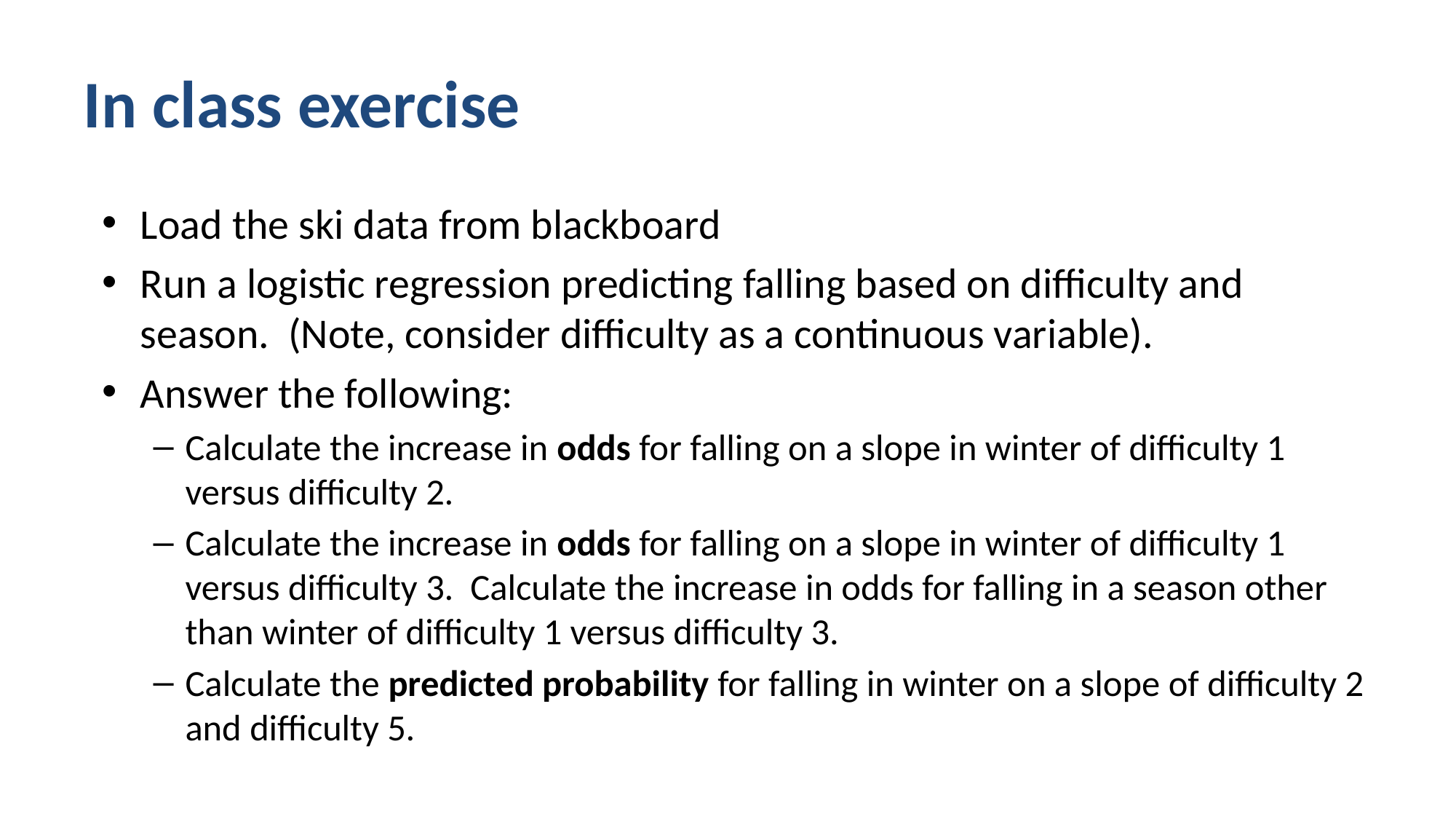

# In class exercise
Load the ski data from blackboard
Run a logistic regression predicting falling based on difficulty and season.  (Note, consider difficulty as a continuous variable).
Answer the following:
Calculate the increase in odds for falling on a slope in winter of difficulty 1 versus difficulty 2.
Calculate the increase in odds for falling on a slope in winter of difficulty 1 versus difficulty 3.  Calculate the increase in odds for falling in a season other than winter of difficulty 1 versus difficulty 3.
Calculate the predicted probability for falling in winter on a slope of difficulty 2 and difficulty 5.